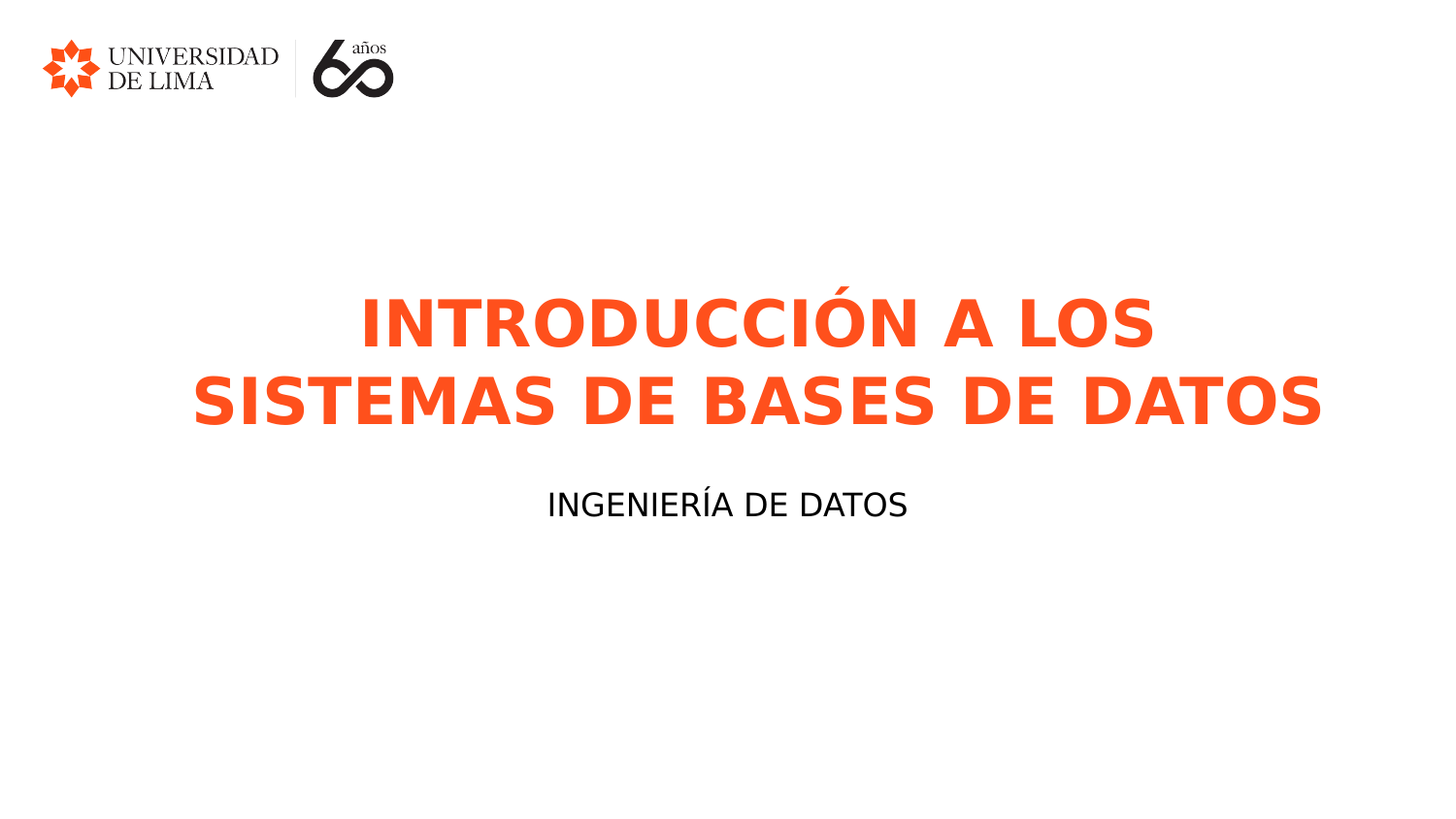

# INTRODUCCIÓN A LOS SISTEMAS DE BASES DE DATOS
INGENIERÍA DE DATOS